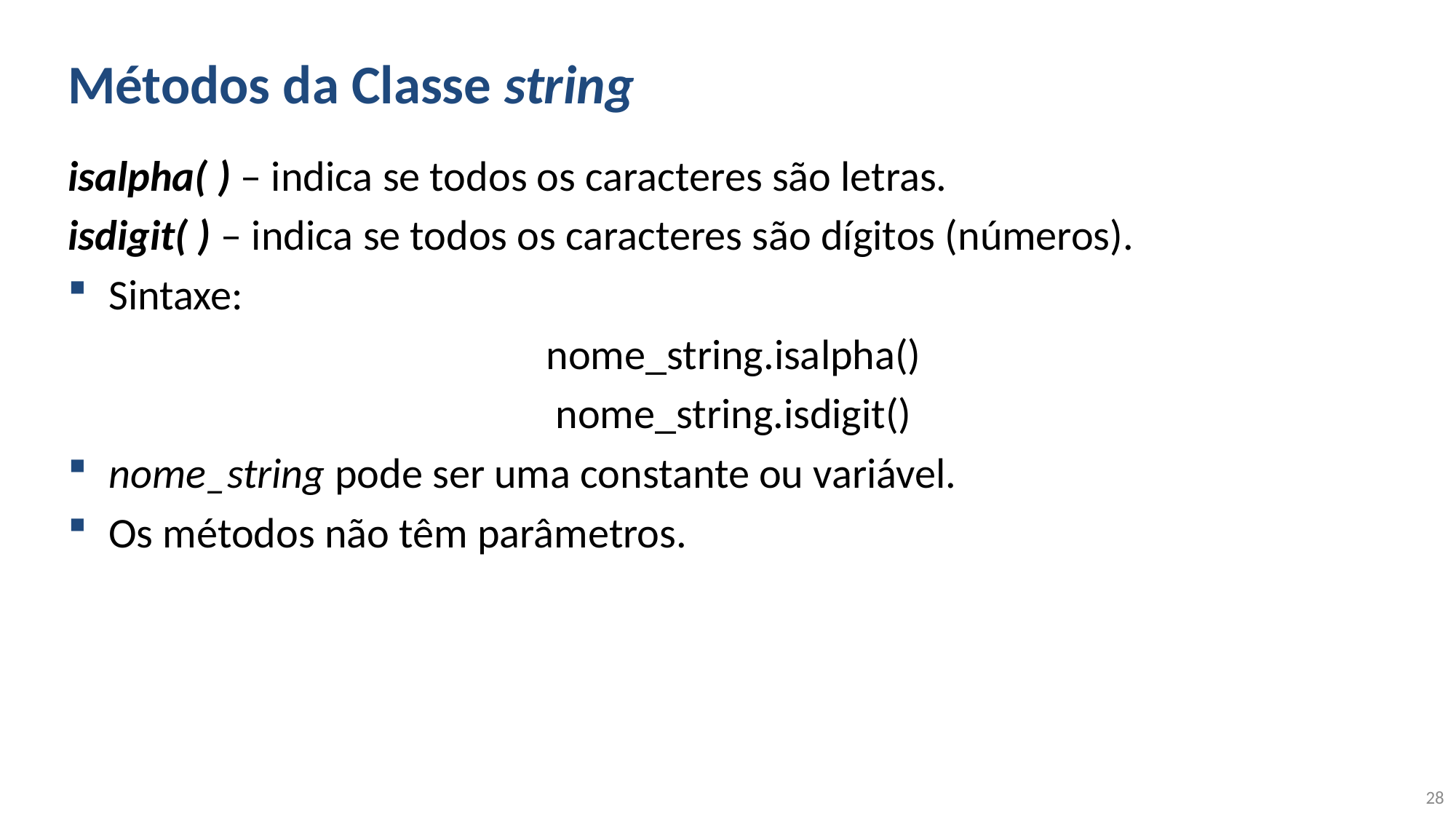

# Métodos da Classe string
isalpha( ) – indica se todos os caracteres são letras.
isdigit( ) – indica se todos os caracteres são dígitos (números).
Sintaxe:
nome_string.isalpha()
nome_string.isdigit()
nome_string pode ser uma constante ou variável.
Os métodos não têm parâmetros.
28